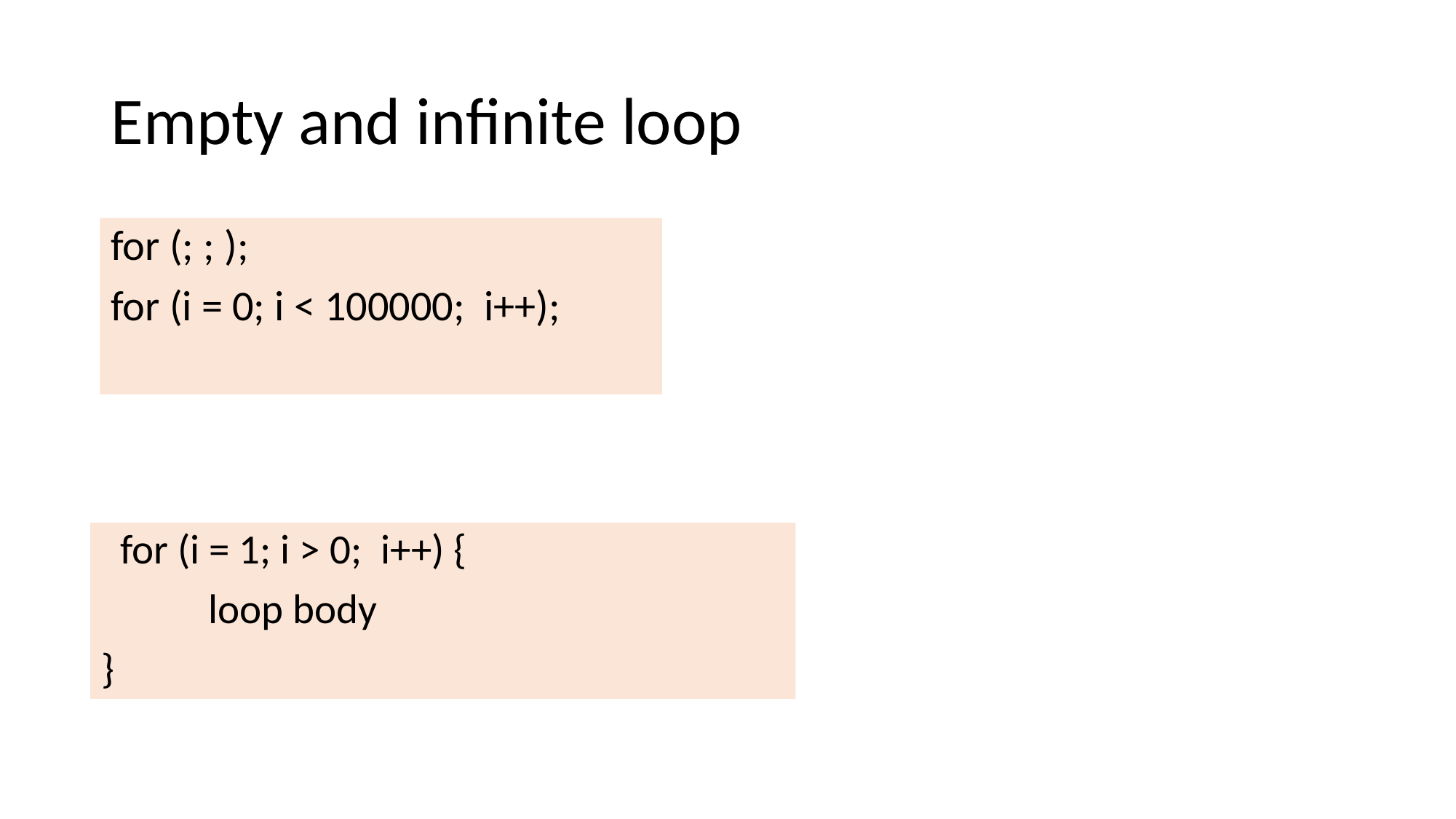

# Empty and infinite loop
for (; ; );
for (i = 0; i < 100000;  i++);

  for (i = 1; i > 0;  i++) {
	loop body
}